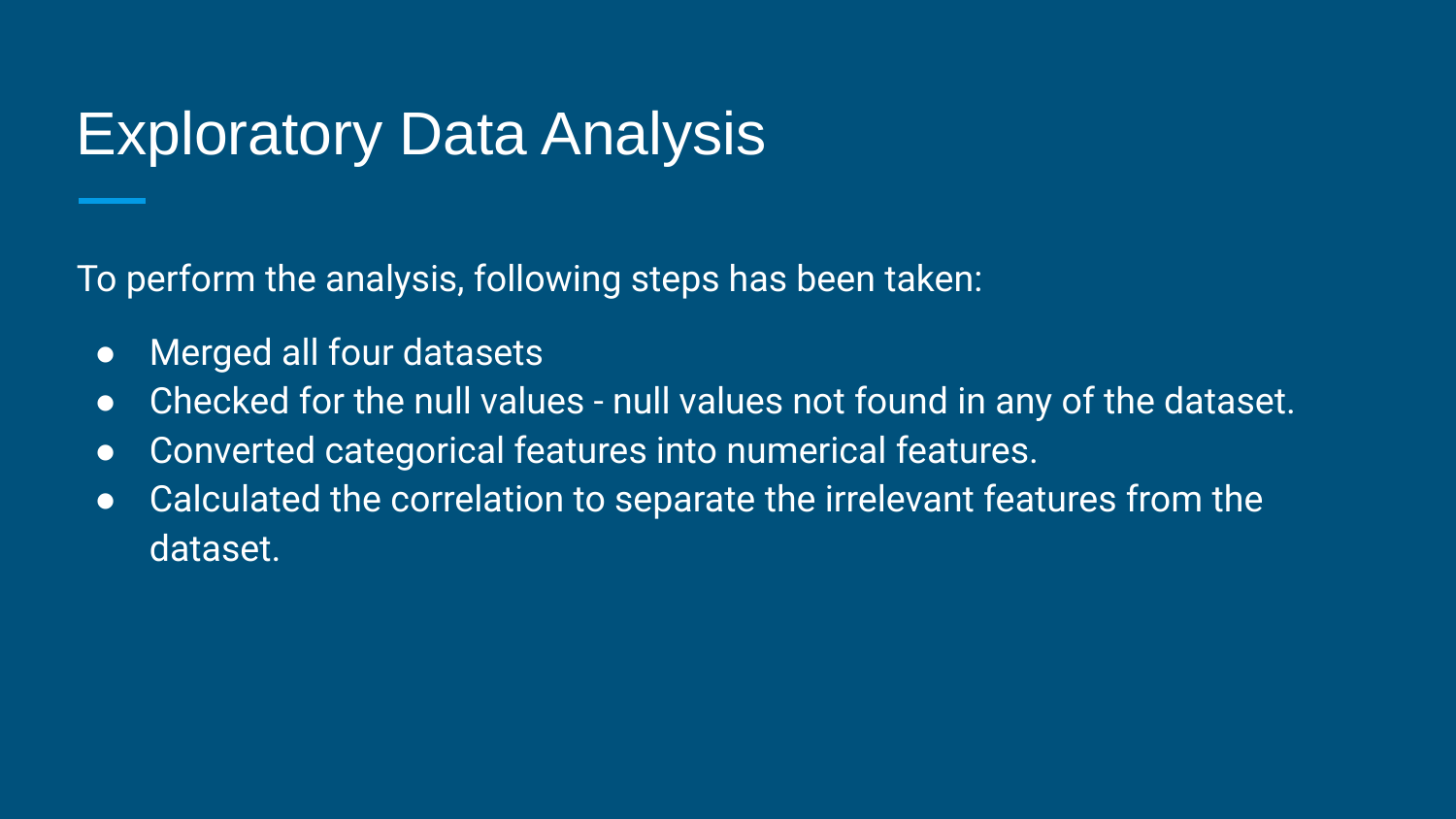

# Exploratory Data Analysis
To perform the analysis, following steps has been taken:
Merged all four datasets
Checked for the null values - null values not found in any of the dataset.
Converted categorical features into numerical features.
Calculated the correlation to separate the irrelevant features from the dataset.